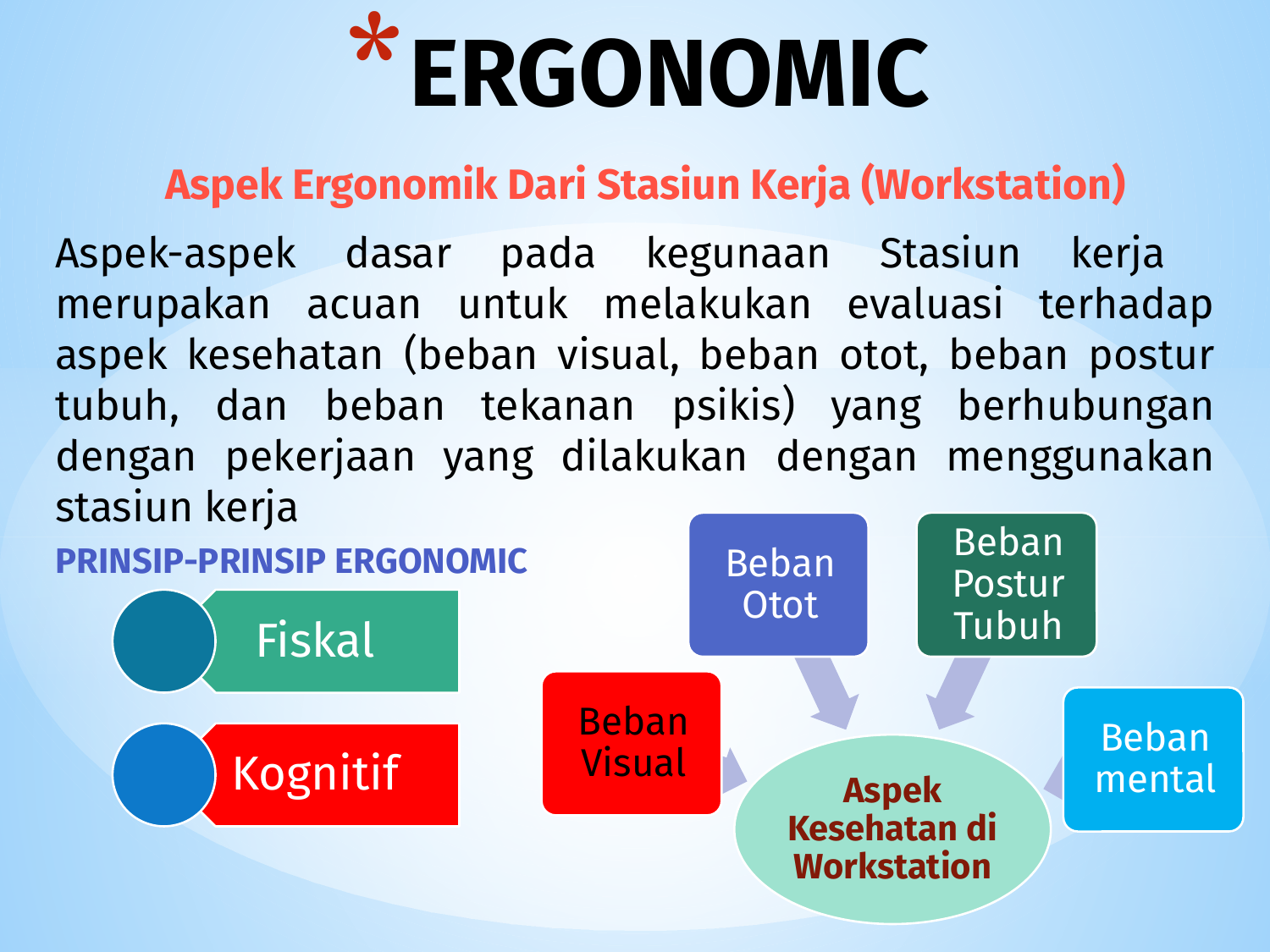

# ERGONOMIC
Aspek Ergonomik Dari Stasiun Kerja (Workstation)
Aspek-aspek dasar pada kegunaan Stasiun kerja  merupakan acuan untuk melakukan evaluasi terhadap aspek kesehatan (beban visual, beban otot, beban postur tubuh, dan beban tekanan psikis) yang berhubungan dengan pekerjaan yang dilakukan dengan menggunakan stasiun kerja

Aspek Kesehatan di Workstation
Beban Visual
Beban Otot
Beban Postur Tubuh
Beban mental
Prinsip-Prinsip Ergonomic
Fiskal
Kognitif